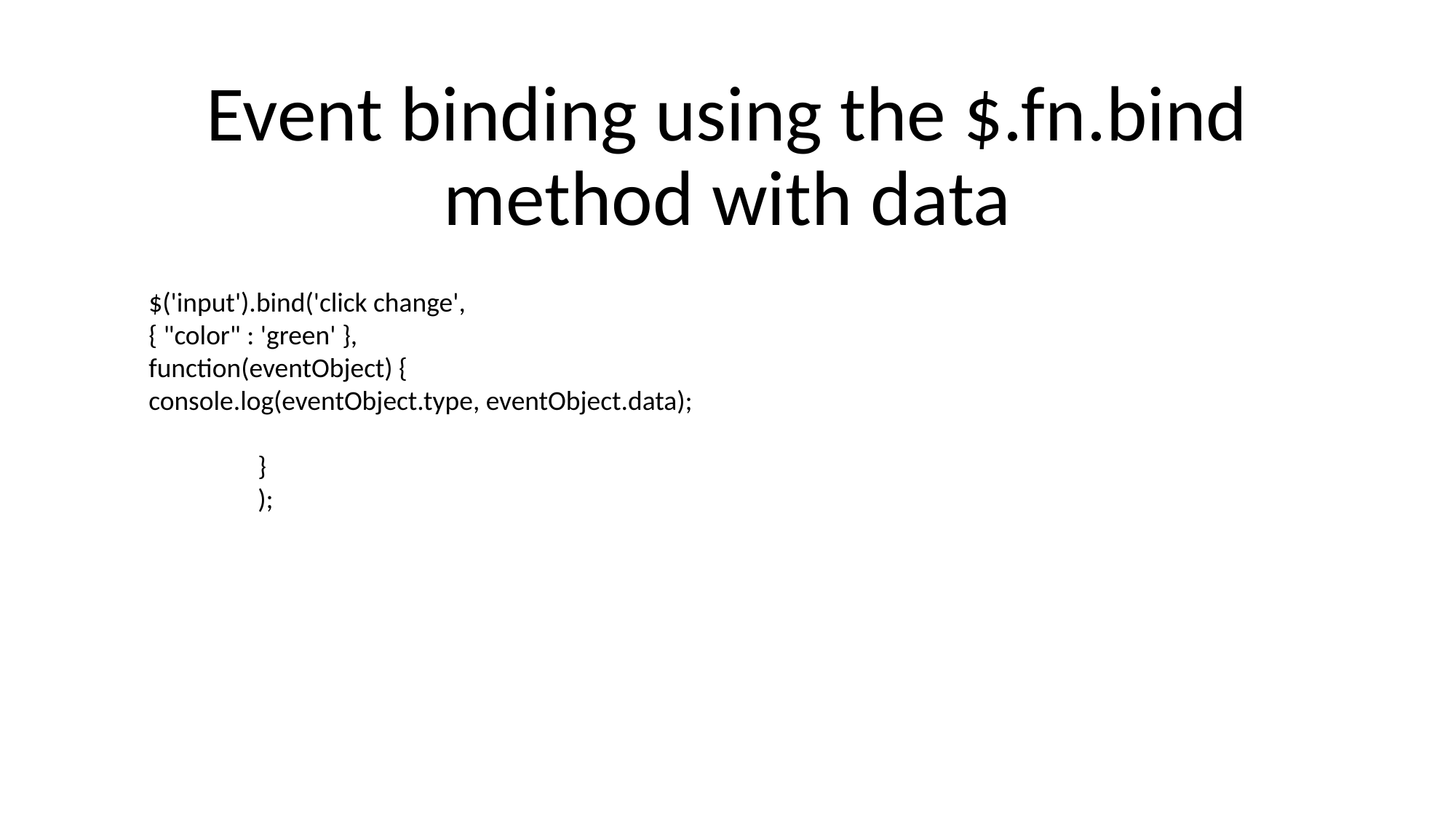

# Event binding using the $.fn.bind method with data

$('input').bind('click change',
{ "color" : 'green' },
function(eventObject) {
console.log(eventObject.type, eventObject.data);

	}
	);